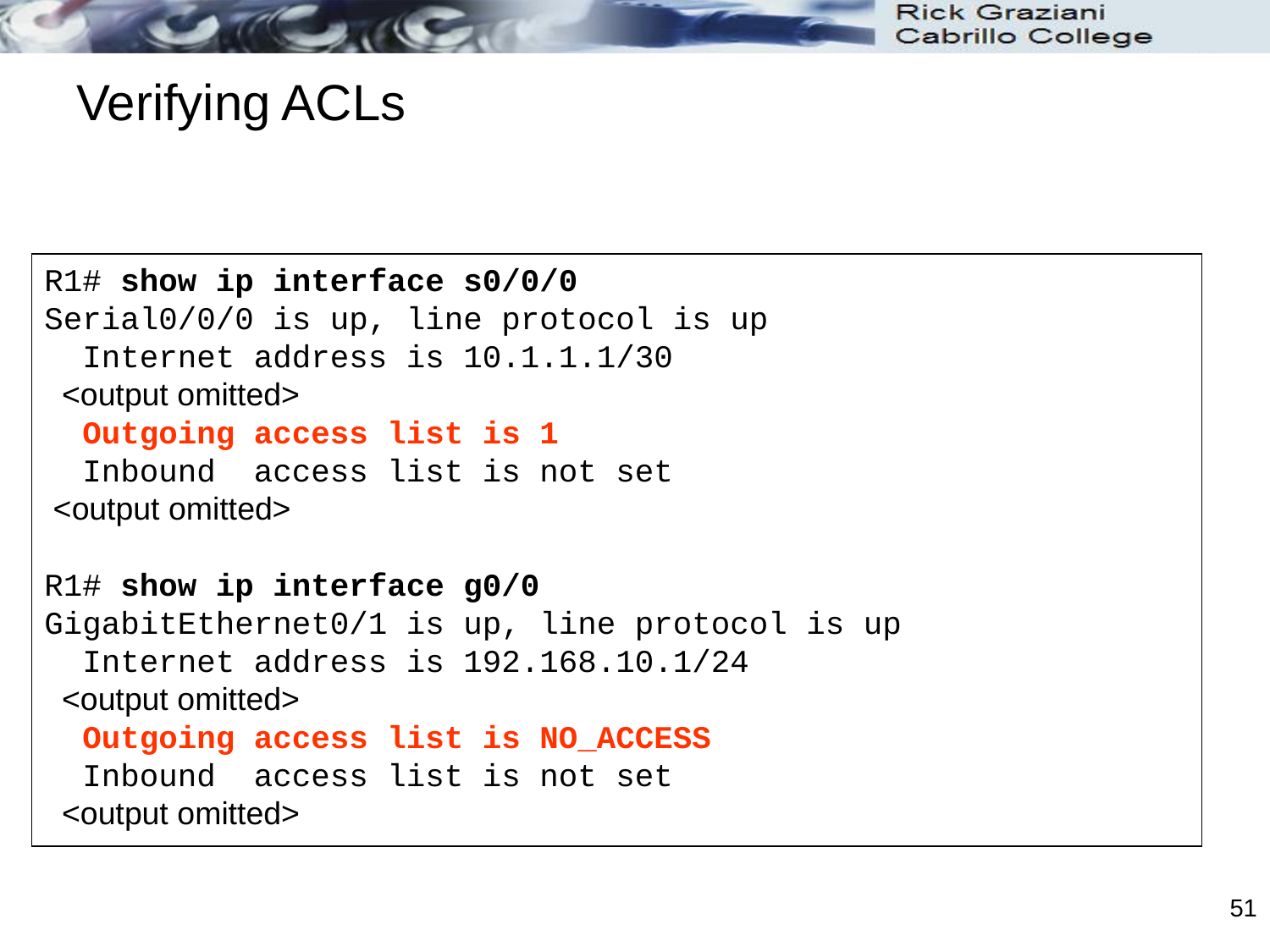

# Verifying ACLs
R1# show ip interface s0/0/0
Serial0/0/0 is up, line protocol is up
  Internet address is 10.1.1.1/30
  <output omitted>
  Outgoing access list is 1
  Inbound  access list is not set
 <output omitted>

R1# show ip interface g0/0
GigabitEthernet0/1 is up, line protocol is up
  Internet address is 192.168.10.1/24
  <output omitted>
  Outgoing access list is NO_ACCESS
  Inbound  access list is not set
  <output omitted>

51